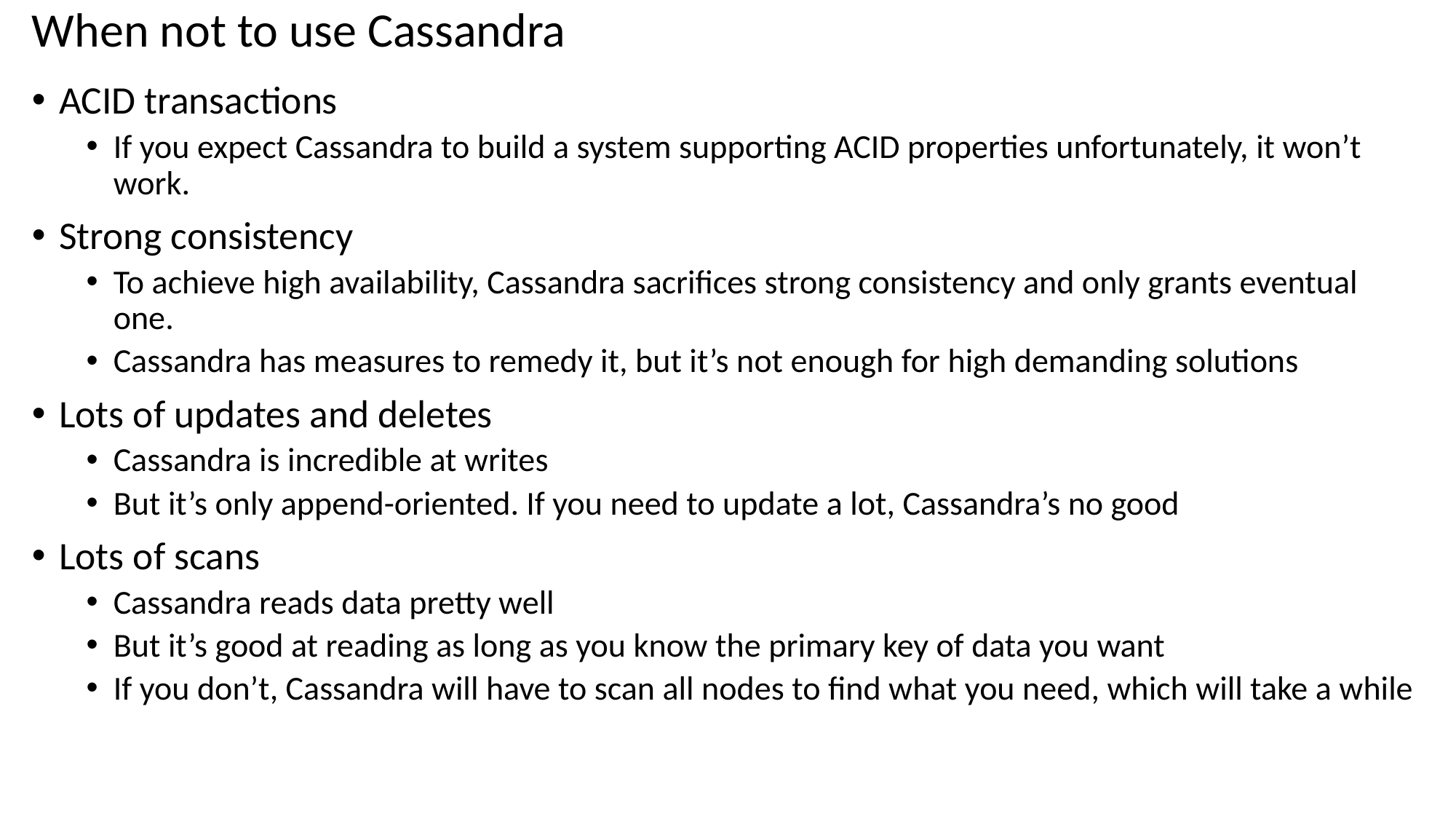

# When not to use Cassandra
ACID transactions
If you expect Cassandra to build a system supporting ACID properties unfortunately, it won’t work.
Strong consistency
To achieve high availability, Cassandra sacrifices strong consistency and only grants eventual one.
Cassandra has measures to remedy it, but it’s not enough for high demanding solutions
Lots of updates and deletes
Cassandra is incredible at writes
But it’s only append-oriented. If you need to update a lot, Cassandra’s no good
Lots of scans
Cassandra reads data pretty well
But it’s good at reading as long as you know the primary key of data you want
If you don’t, Cassandra will have to scan all nodes to find what you need, which will take a while